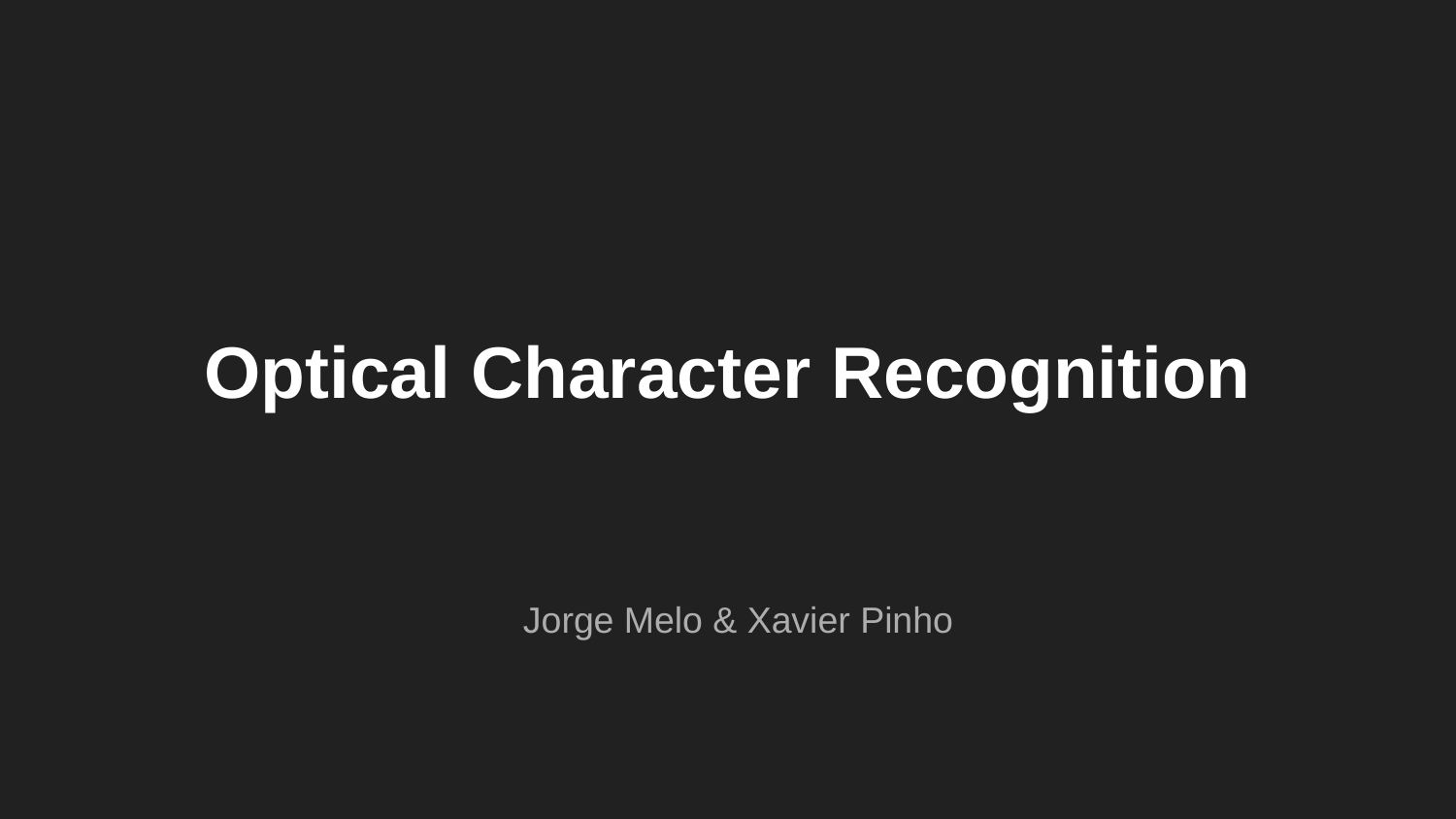

# Optical Character Recognition
Jorge Melo & Xavier Pinho